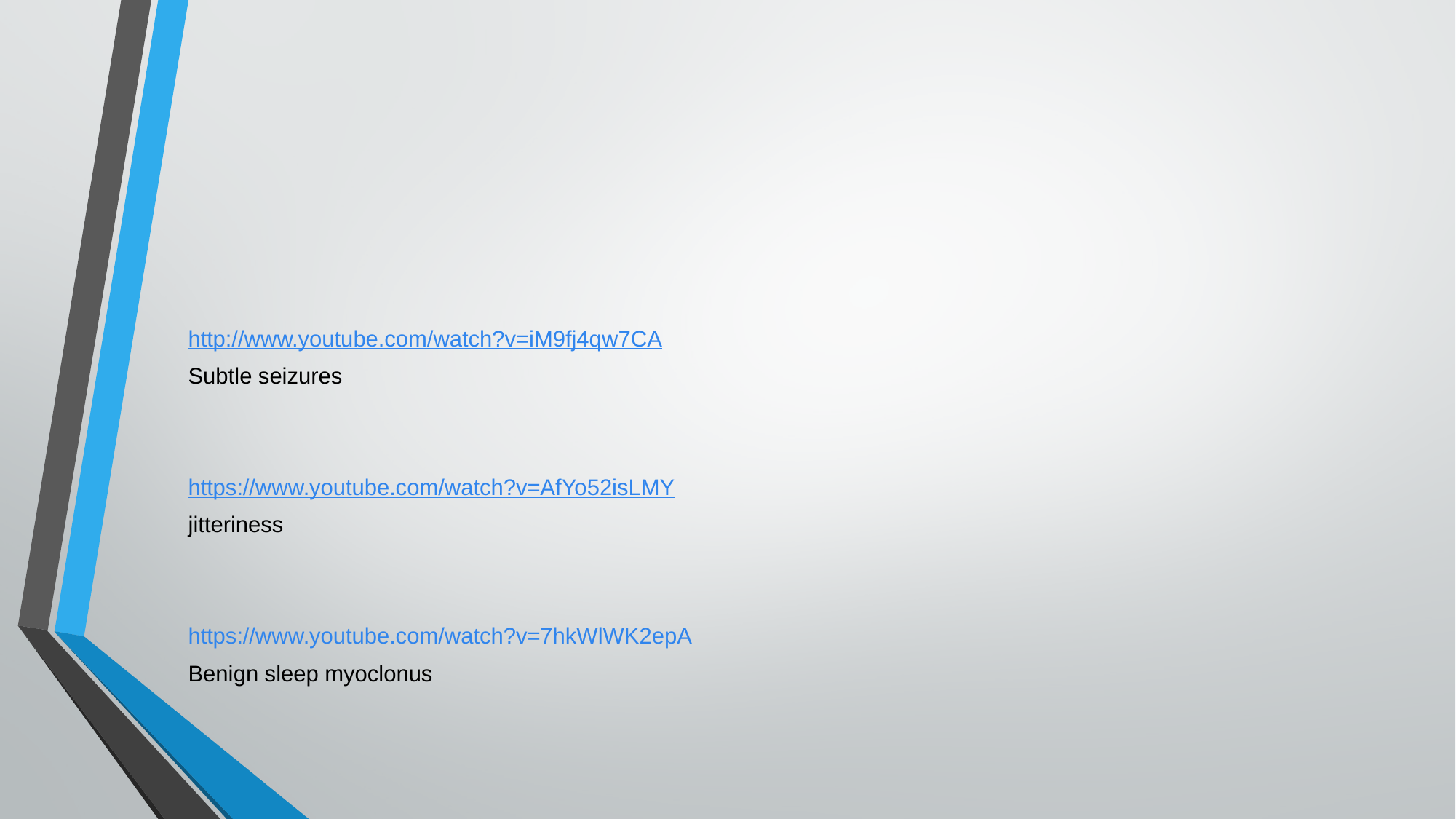

#
http://www.youtube.com/watch?v=iM9fj4qw7CA
Subtle seizures

https://www.youtube.com/watch?v=AfYo52isLMY
jitteriness

https://www.youtube.com/watch?v=7hkWlWK2epA
Benign sleep myoclonus